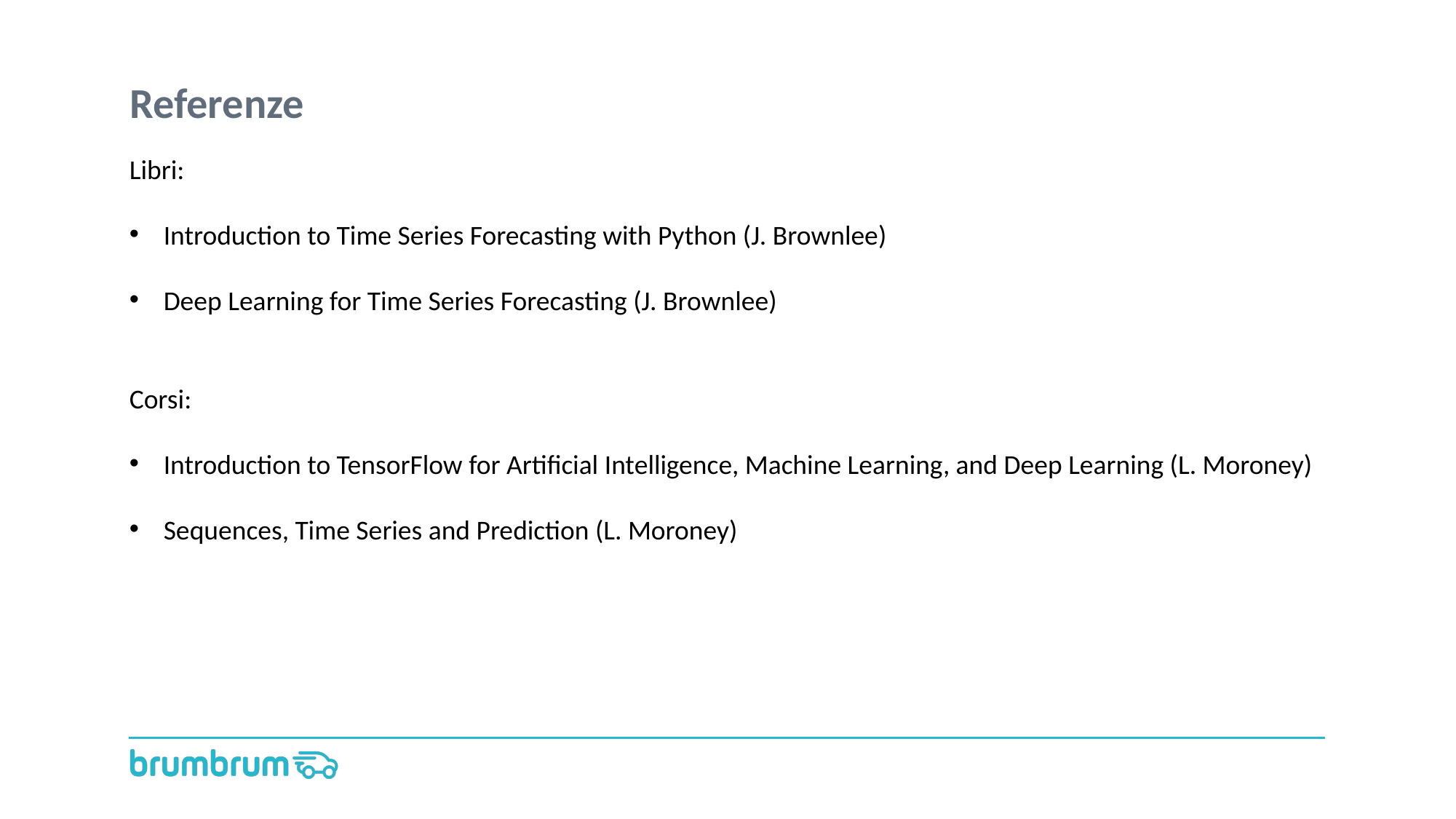

# Referenze
Libri:
Introduction to Time Series Forecasting with Python (J. Brownlee)
Deep Learning for Time Series Forecasting (J. Brownlee)

Corsi:
Introduction to TensorFlow for Artificial Intelligence, Machine Learning, and Deep Learning (L. Moroney)
Sequences, Time Series and Prediction (L. Moroney)